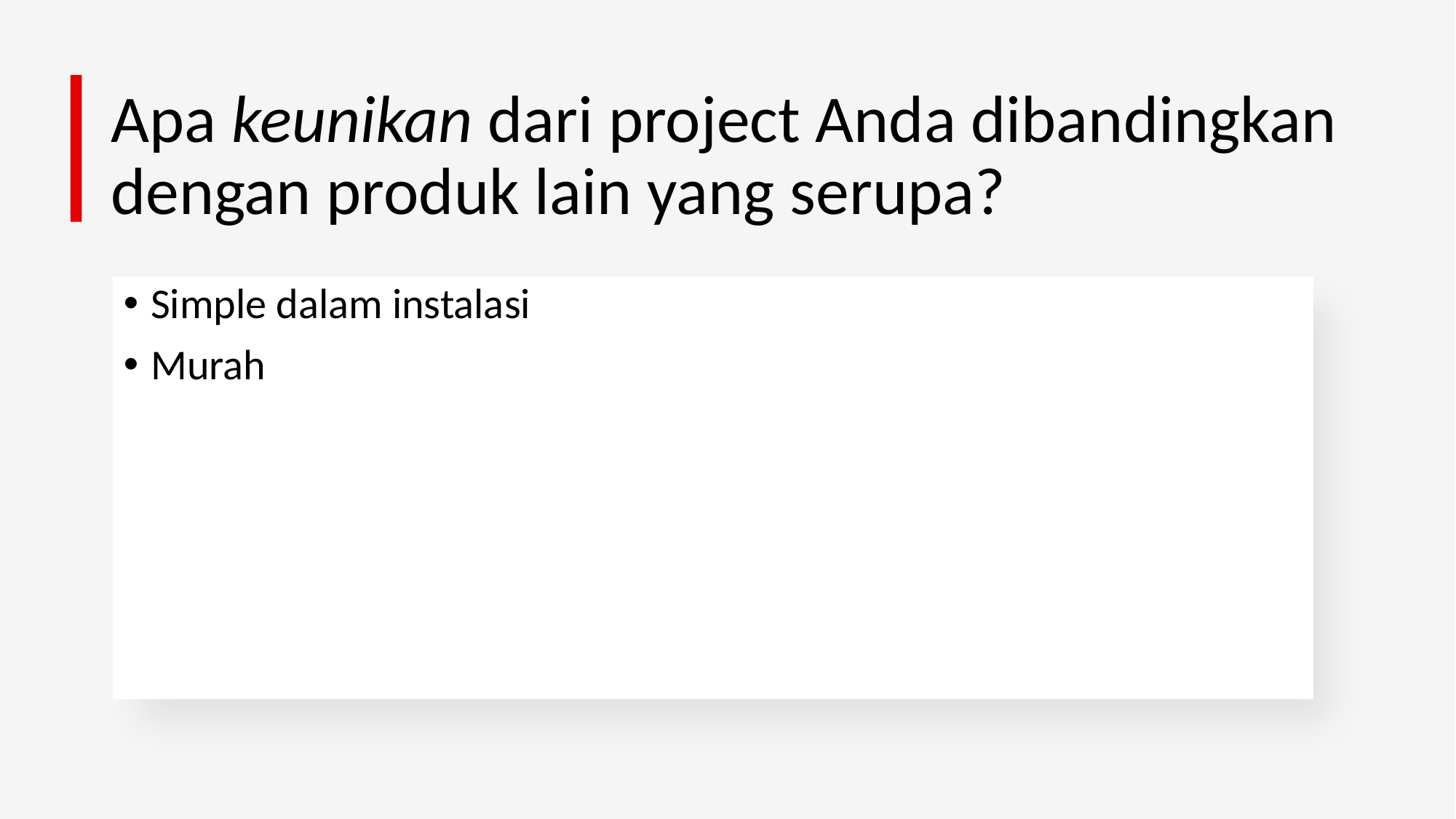

# Apa keunikan dari project Anda dibandingkan dengan produk lain yang serupa?
Simple dalam instalasi
Murah